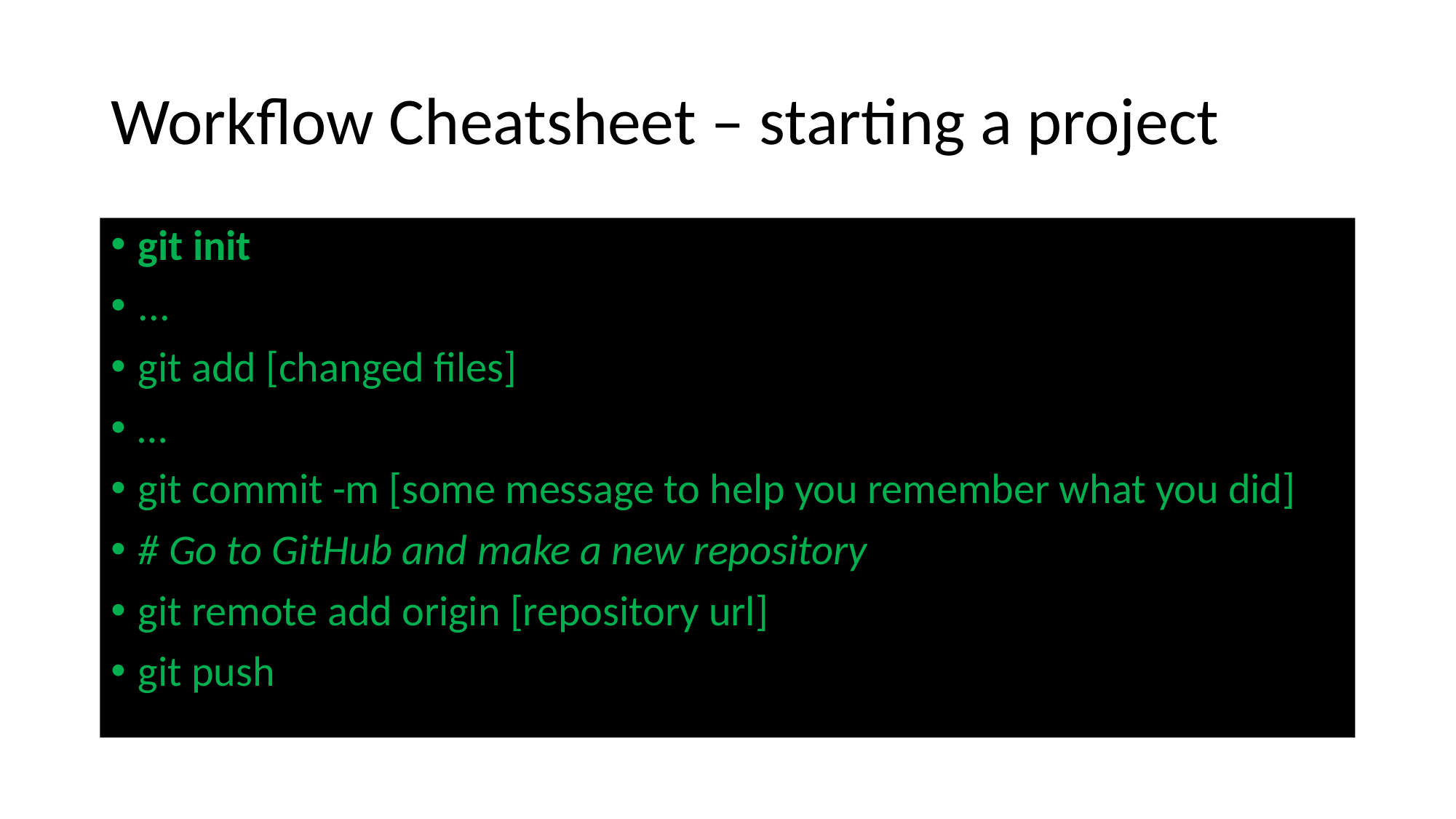

# Workflow Cheatsheet – starting a project
git init
...
git add [changed files]
…
git commit -m [some message to help you remember what you did]
# Go to GitHub and make a new repository
git remote add origin [repository url]
git push